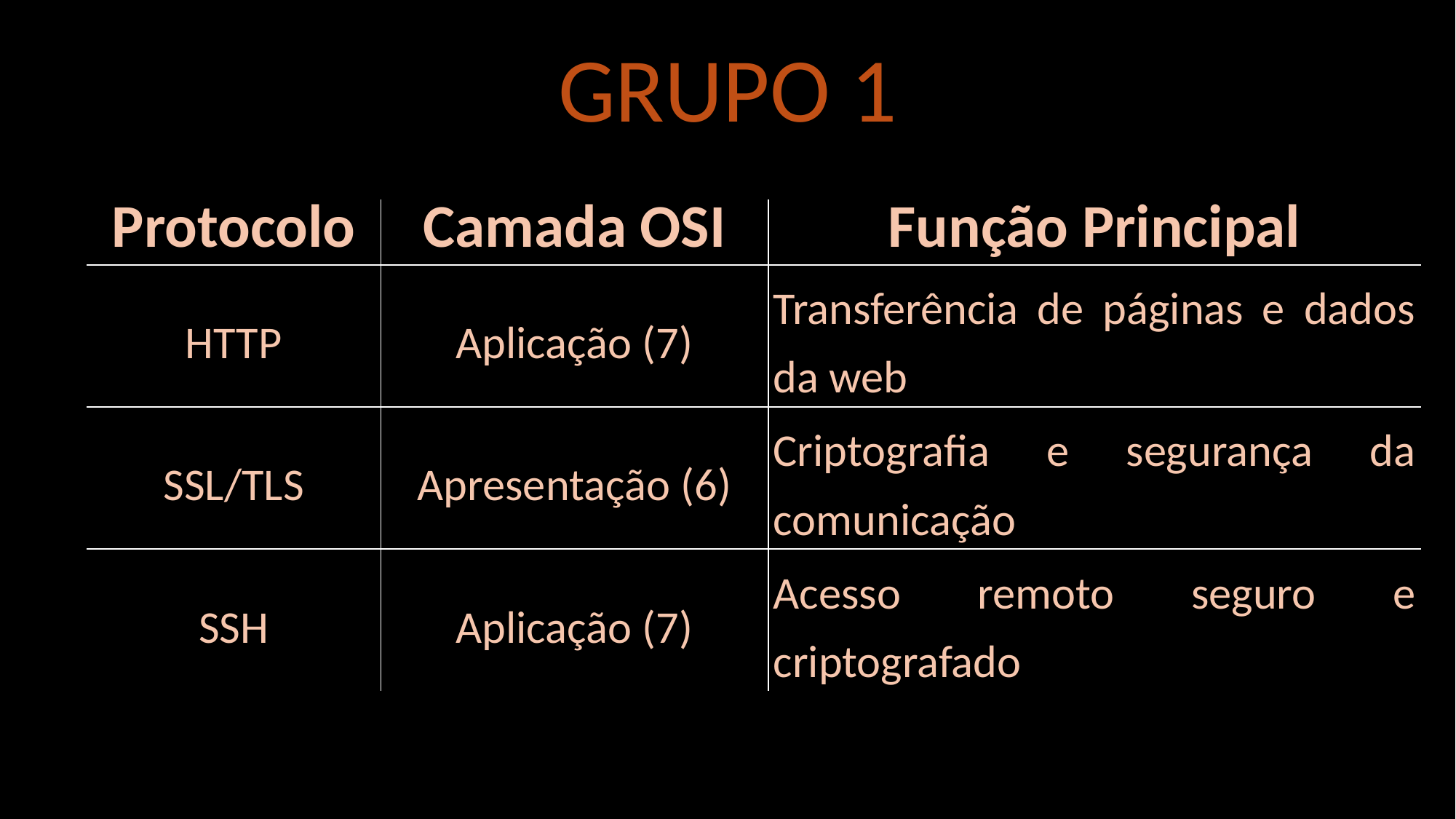

GRUPO 1
| Protocolo | Camada OSI | Função Principal |
| --- | --- | --- |
| HTTP | Aplicação (7) | Transferência de páginas e dados da web |
| SSL/TLS | Apresentação (6) | Criptografia e segurança da comunicação |
| SSH | Aplicação (7) | Acesso remoto seguro e criptografado |